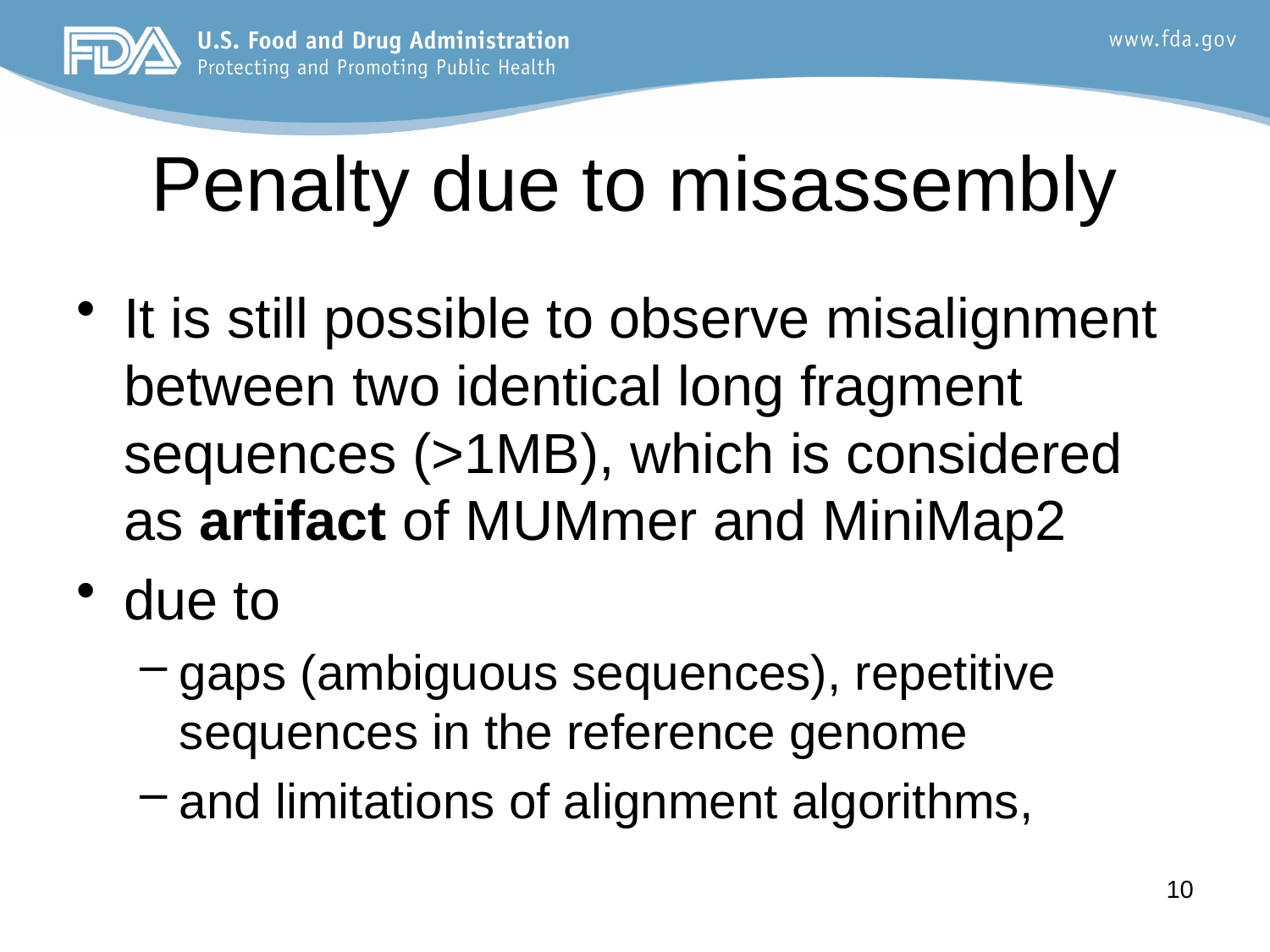

# Penalty due to misassembly
It is still possible to observe misalignment between two identical long fragment sequences (>1MB), which is considered as artifact of MUMmer and MiniMap2
due to
gaps (ambiguous sequences), repetitive sequences in the reference genome
and limitations of alignment algorithms,

10